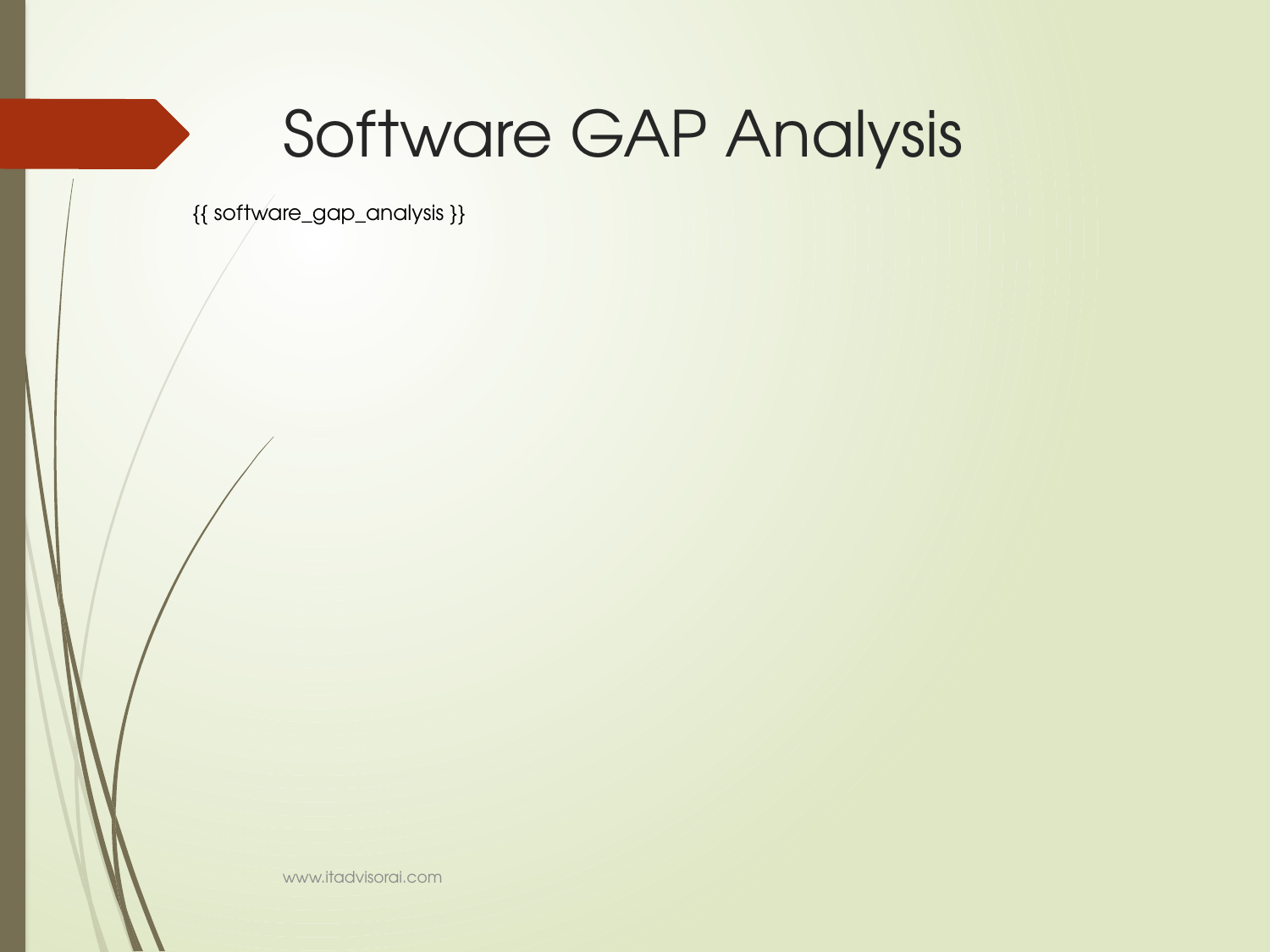

# Software GAP Analysis
{{ software_gap_analysis }}

www.itadvisorai.com